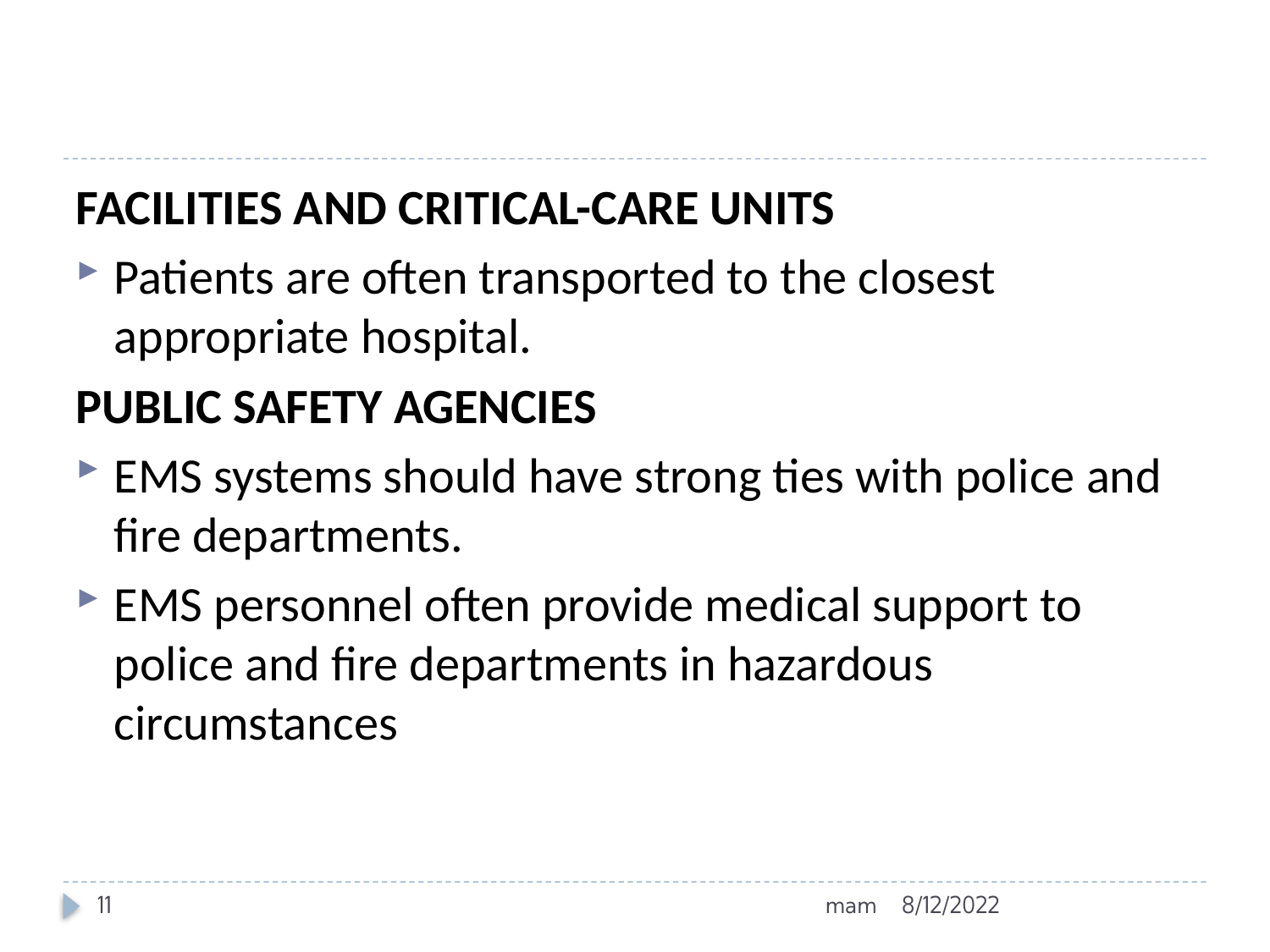

#
FACILITIES AND CRITICAL-CARE UNITS
Patients are often transported to the closest appropriate hospital.
PUBLIC SAFETY AGENCIES
EMS systems should have strong ties with police and fire departments.
EMS personnel often provide medical support to police and fire departments in hazardous circumstances
11
mam
8/12/2022